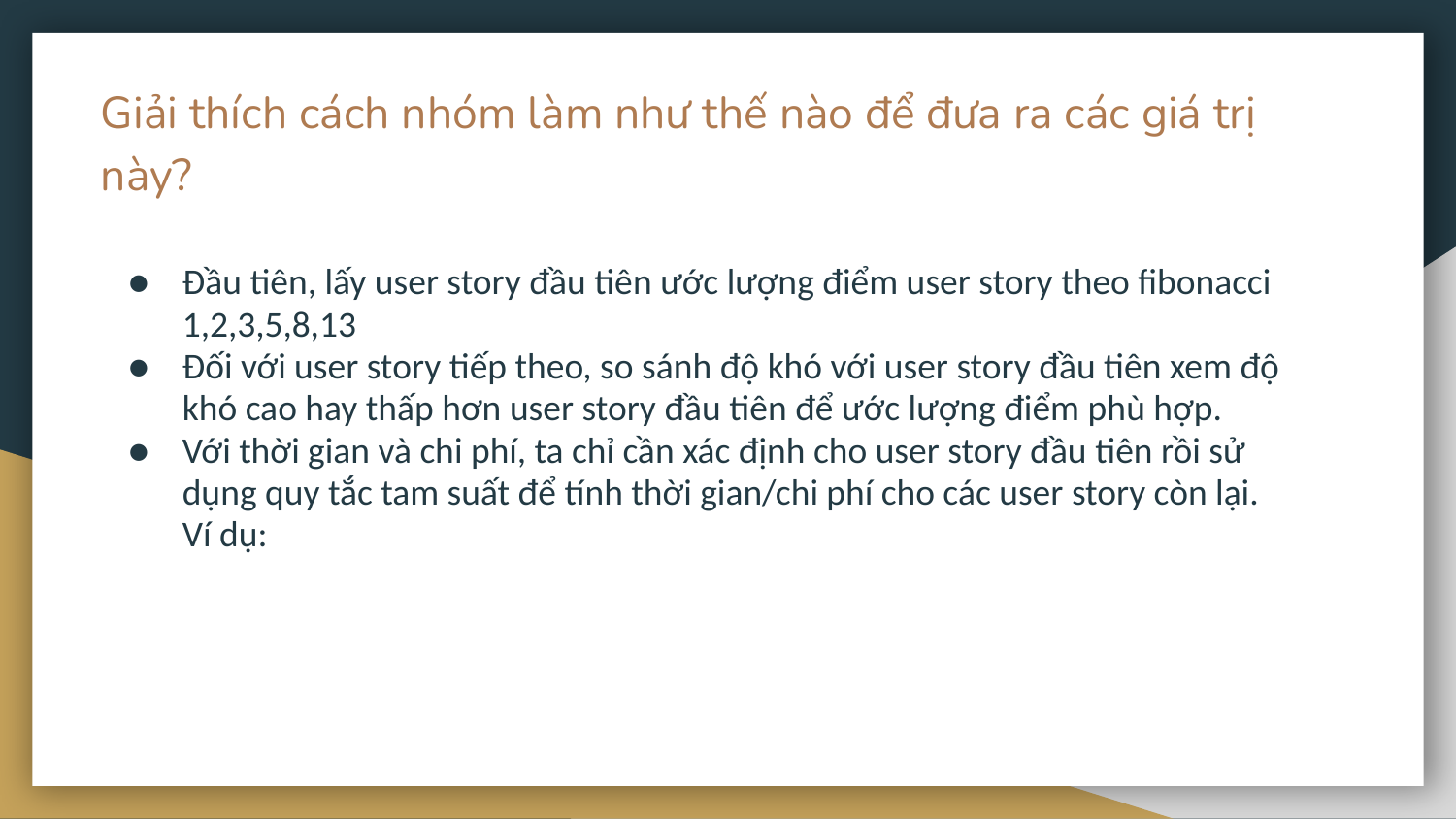

# Giải thích cách nhóm làm như thế nào để đưa ra các giá trị này?
Đầu tiên, lấy user story đầu tiên ước lượng điểm user story theo fibonacci 1,2,3,5,8,13
Đối với user story tiếp theo, so sánh độ khó với user story đầu tiên xem độ khó cao hay thấp hơn user story đầu tiên để ước lượng điểm phù hợp.
Với thời gian và chi phí, ta chỉ cần xác định cho user story đầu tiên rồi sử dụng quy tắc tam suất để tính thời gian/chi phí cho các user story còn lại.
Ví dụ: